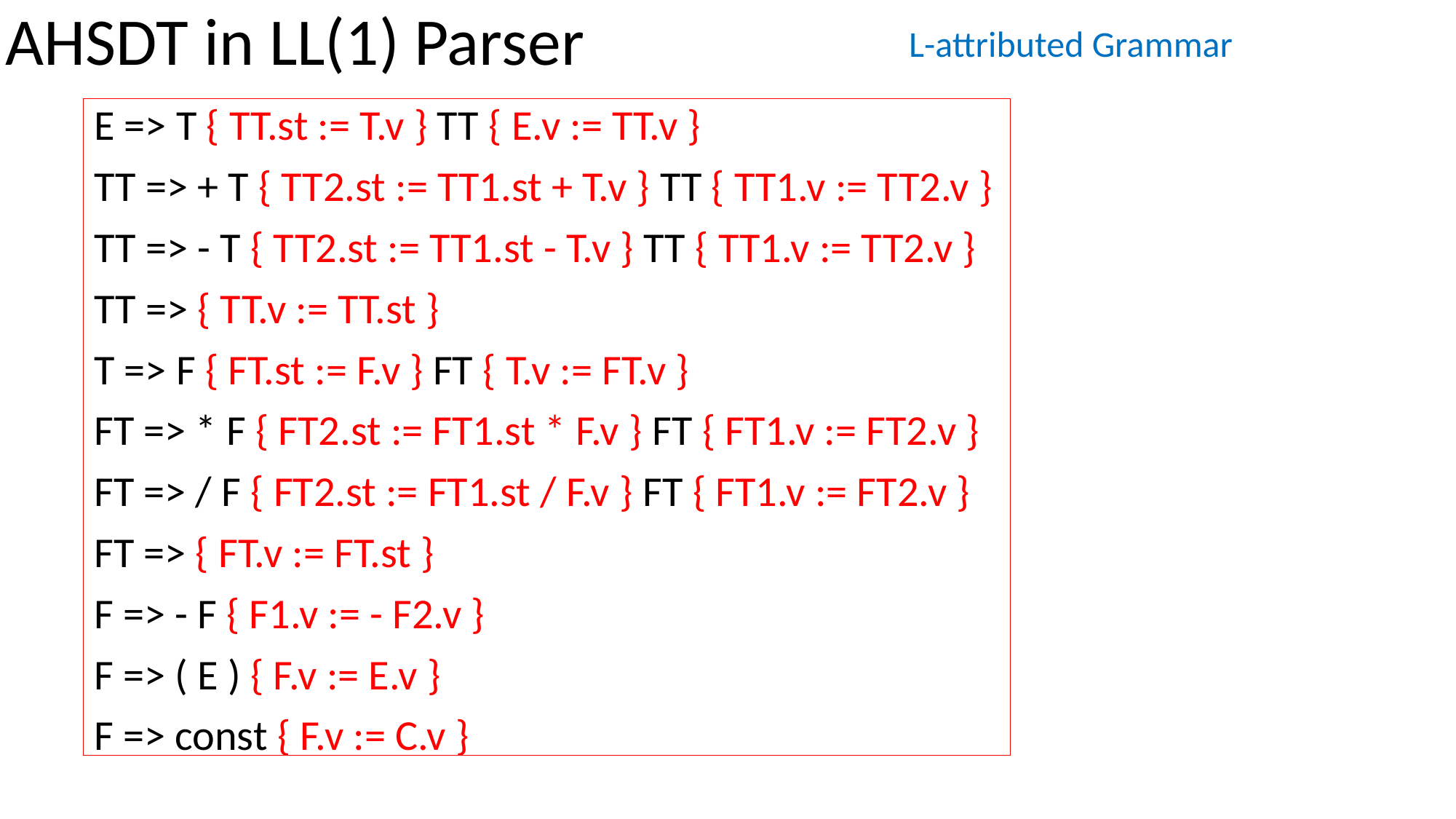

# AHSDT in LL(1) Parser
L-attributed Grammar
E => T { TT.st := T.v } TT { E.v := TT.v }
TT => + T { TT2.st := TT1.st + T.v } TT { TT1.v := TT2.v }
TT => - T { TT2.st := TT1.st - T.v } TT { TT1.v := TT2.v }
TT => { TT.v := TT.st }
T => F { FT.st := F.v } FT { T.v := FT.v }
FT => * F { FT2.st := FT1.st * F.v } FT { FT1.v := FT2.v }
FT => / F { FT2.st := FT1.st / F.v } FT { FT1.v := FT2.v }
FT => { FT.v := FT.st }
F => - F { F1.v := - F2.v }
F => ( E ) { F.v := E.v }
F => const { F.v := C.v }